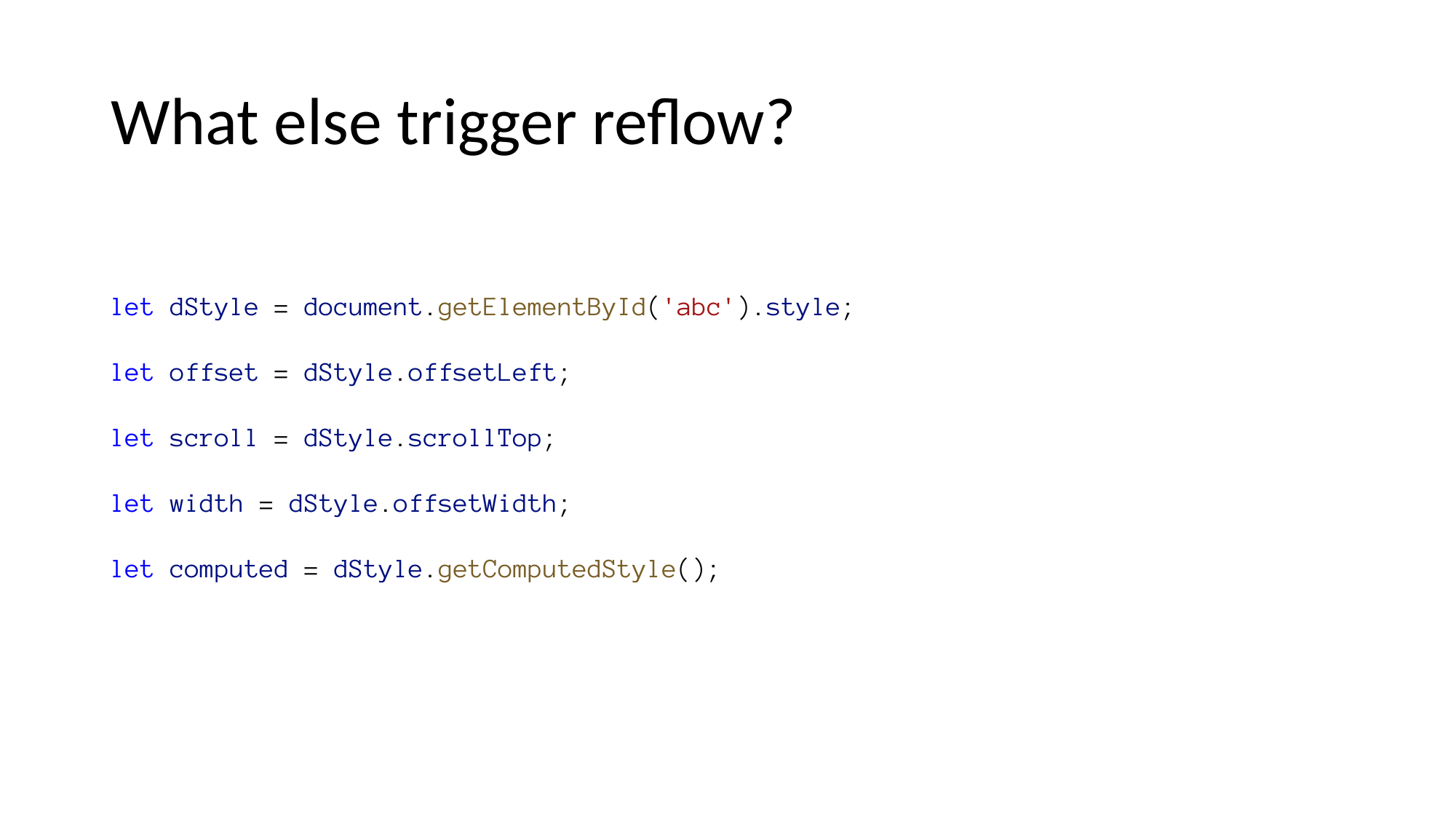

# What else trigger reflow?
let dStyle = document.getElementById('abc').style;
let offset = dStyle.offsetLeft;
let scroll = dStyle.scrollTop;
let width = dStyle.offsetWidth;
let computed = dStyle.getComputedStyle();